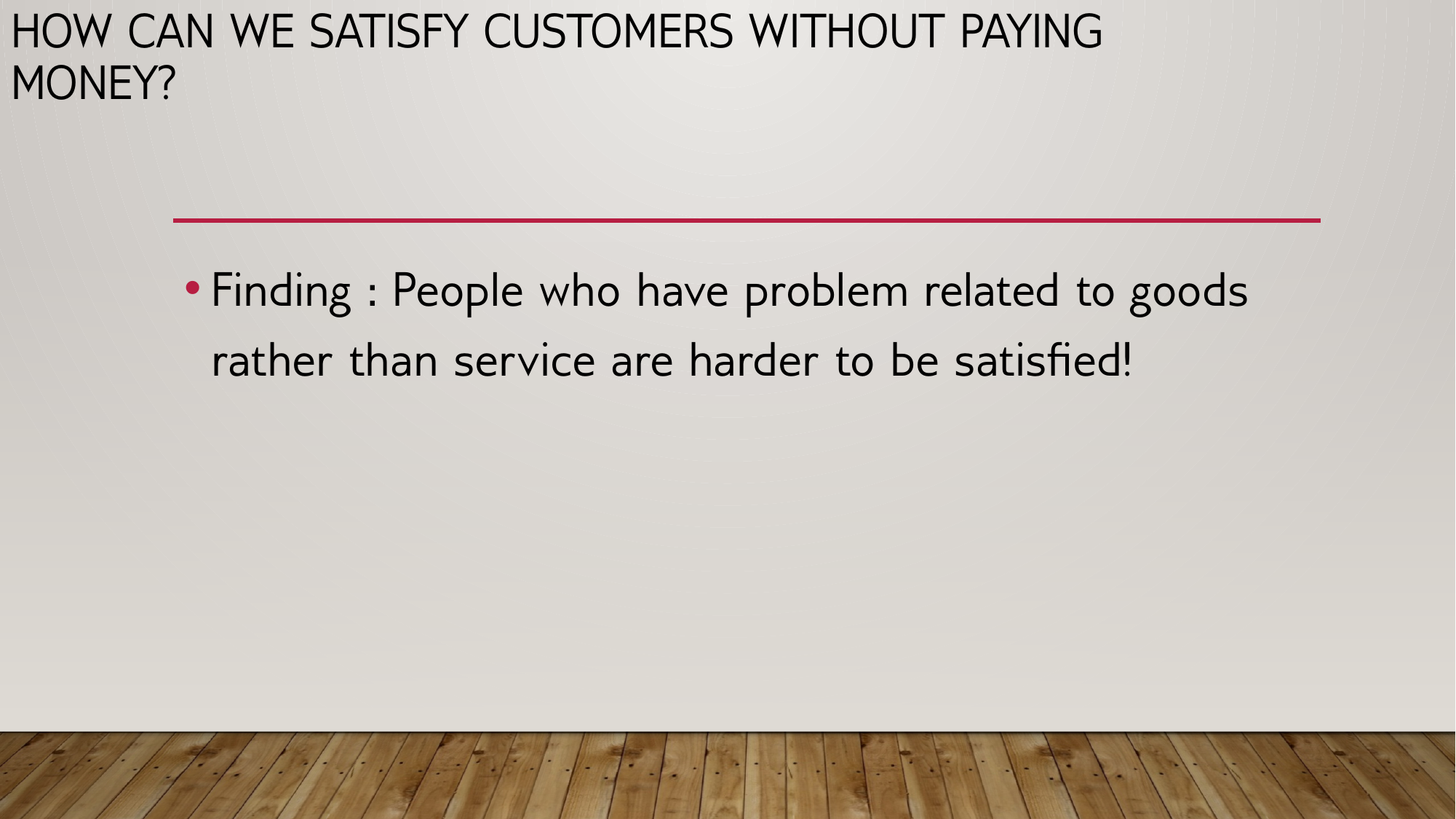

# How can we satisfy customers without paying money?
Finding : People who have problem related to goods rather than service are harder to be satisfied!